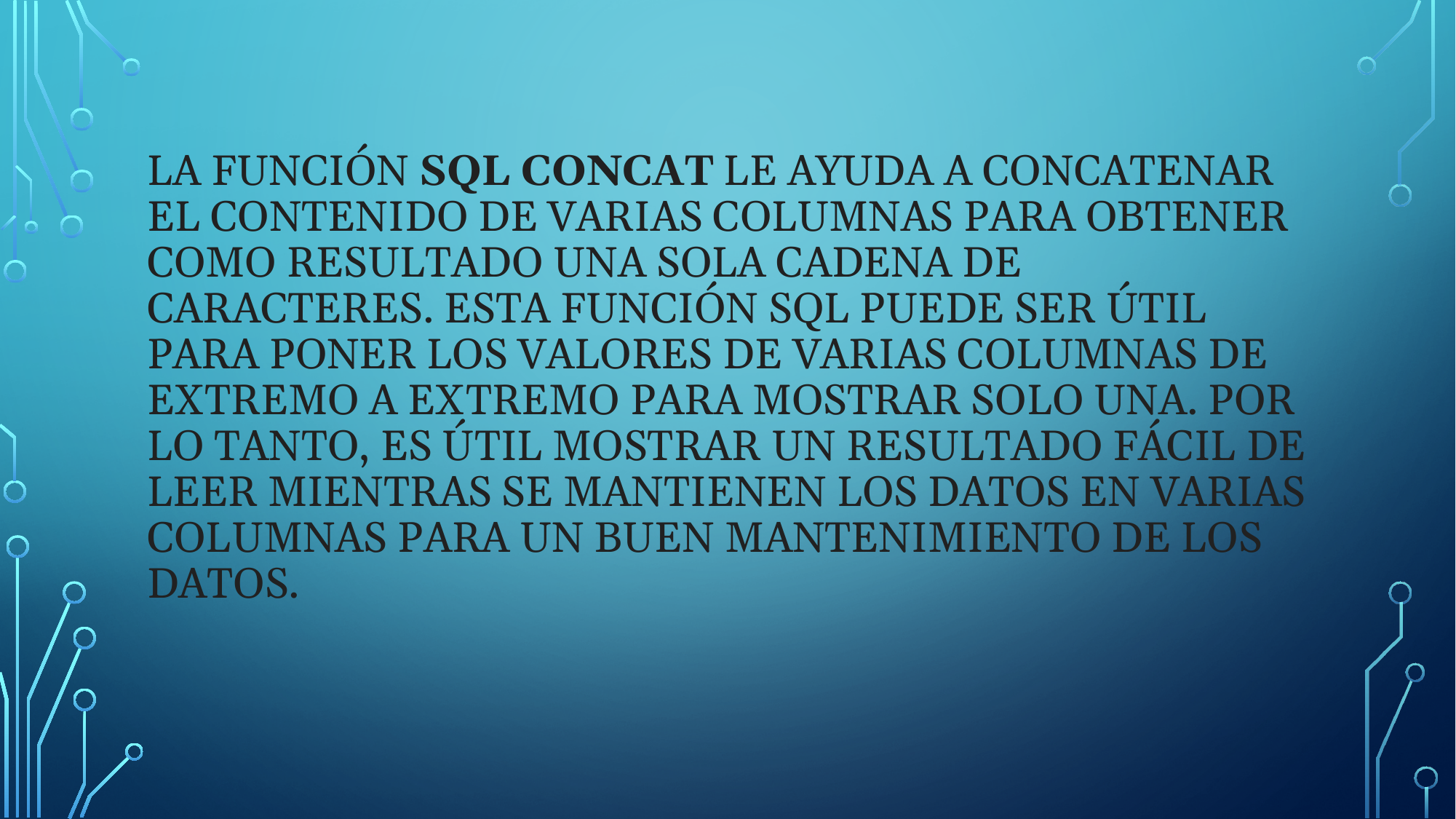

# La función SQL CONCAT le ayuda a concatenar el contenido de varias columnas para obtener como resultado una sola cadena de caracteres. Esta función SQL puede ser útil para poner los valores de varias columnas de extremo a extremo para mostrar solo una. Por lo tanto, es útil mostrar un resultado fácil de leer mientras se mantienen los datos en varias columnas para un buen mantenimiento de los datos.